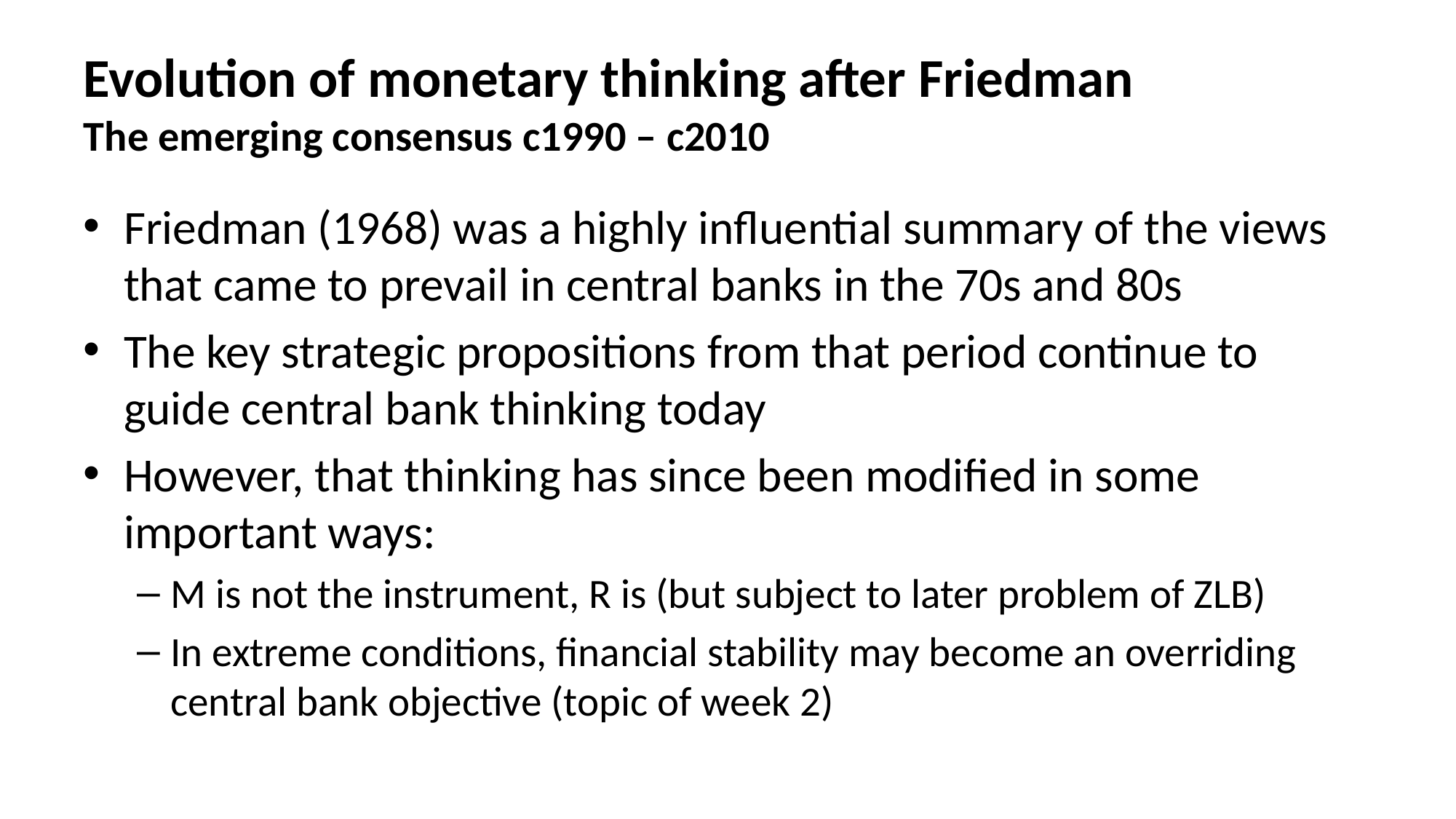

# Evolution of monetary thinking after Friedman The emerging consensus c1990 – c2010
Friedman (1968) was a highly influential summary of the views that came to prevail in central banks in the 70s and 80s
The key strategic propositions from that period continue to guide central bank thinking today
However, that thinking has since been modified in some important ways:
M is not the instrument, R is (but subject to later problem of ZLB)
In extreme conditions, financial stability may become an overriding central bank objective (topic of week 2)